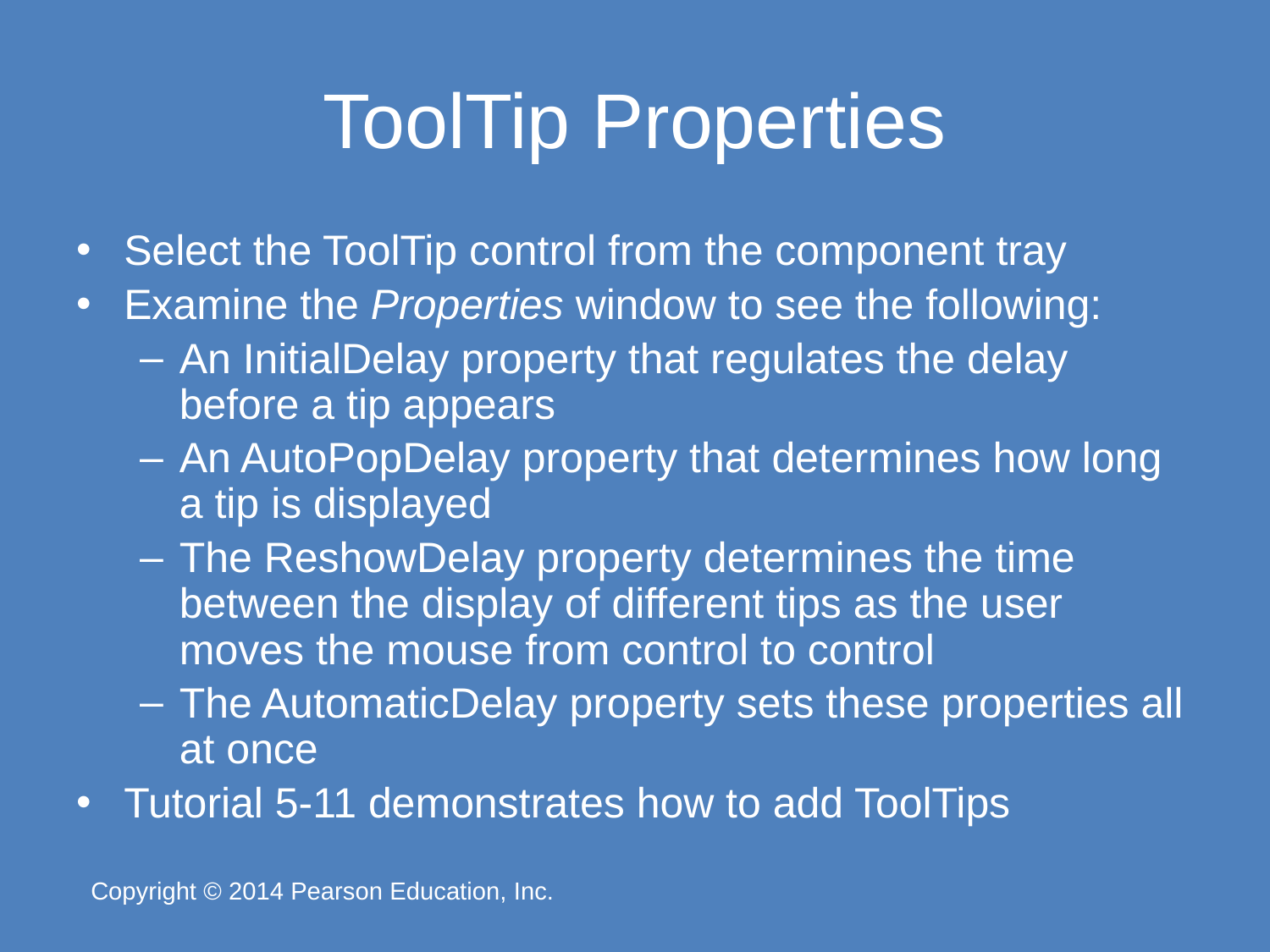

# ToolTip Properties
Select the ToolTip control from the component tray
Examine the Properties window to see the following:
An InitialDelay property that regulates the delay before a tip appears
An AutoPopDelay property that determines how long a tip is displayed
The ReshowDelay property determines the time between the display of different tips as the user moves the mouse from control to control
The AutomaticDelay property sets these properties all at once
Tutorial 5-11 demonstrates how to add ToolTips